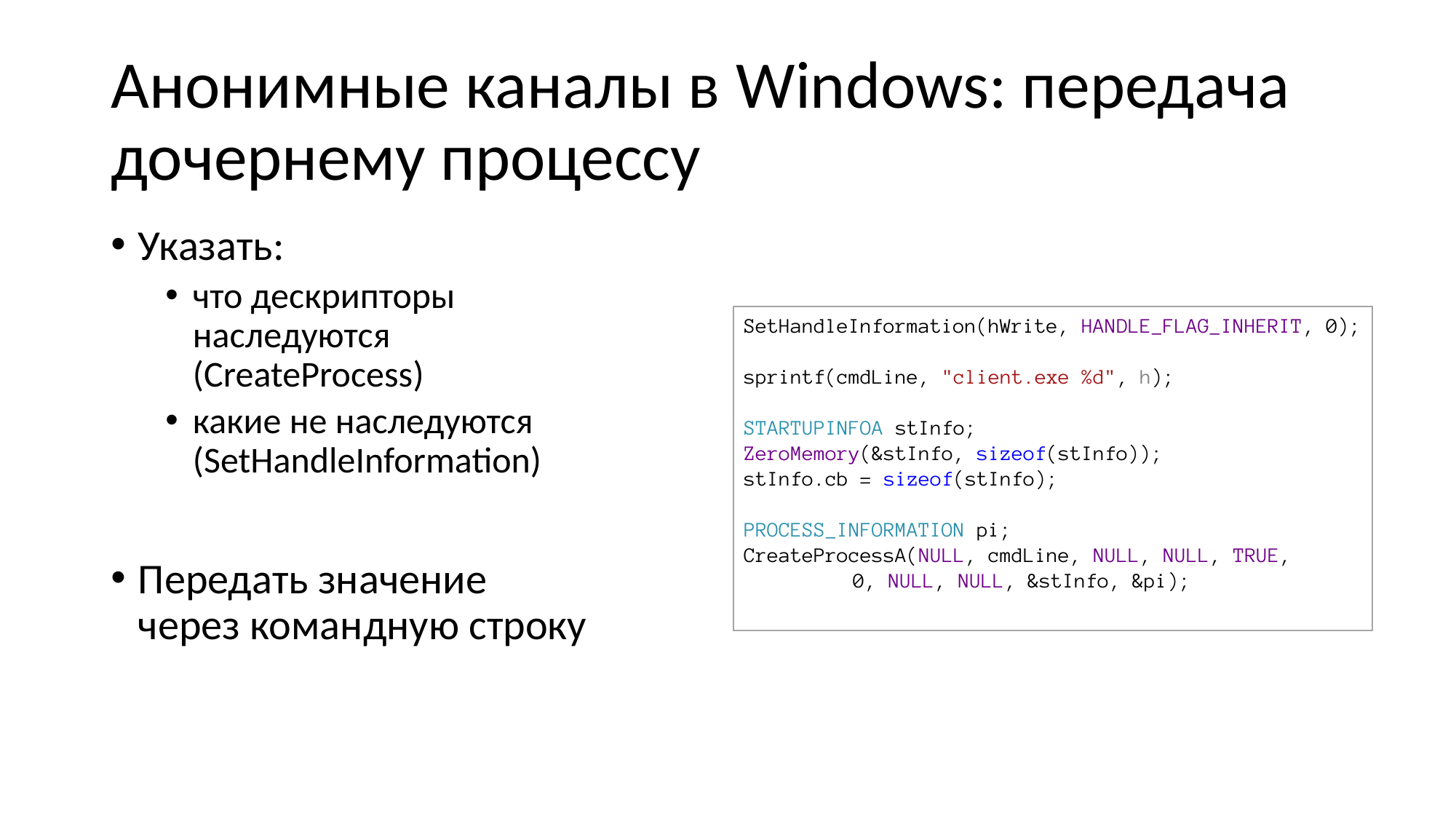

# Анонимные каналы в Windows: передача дочернему процессу
Указать:
что дескрипторы наследуются (CreateProcess)
какие не наследуются (SetHandleInformation)

Передать значение через командную строку
SetHandleInformation(hWrite, HANDLE_FLAG_INHERIT, 0);
sprintf(cmdLine, "client.exe %d", h);
STARTUPINFOA stInfo;
ZeroMemory(&stInfo, sizeof(stInfo));
stInfo.cb = sizeof(stInfo);
PROCESS_INFORMATION pi;
CreateProcessA(NULL, cmdLine, NULL, NULL, TRUE,
	0, NULL, NULL, &stInfo, &pi);